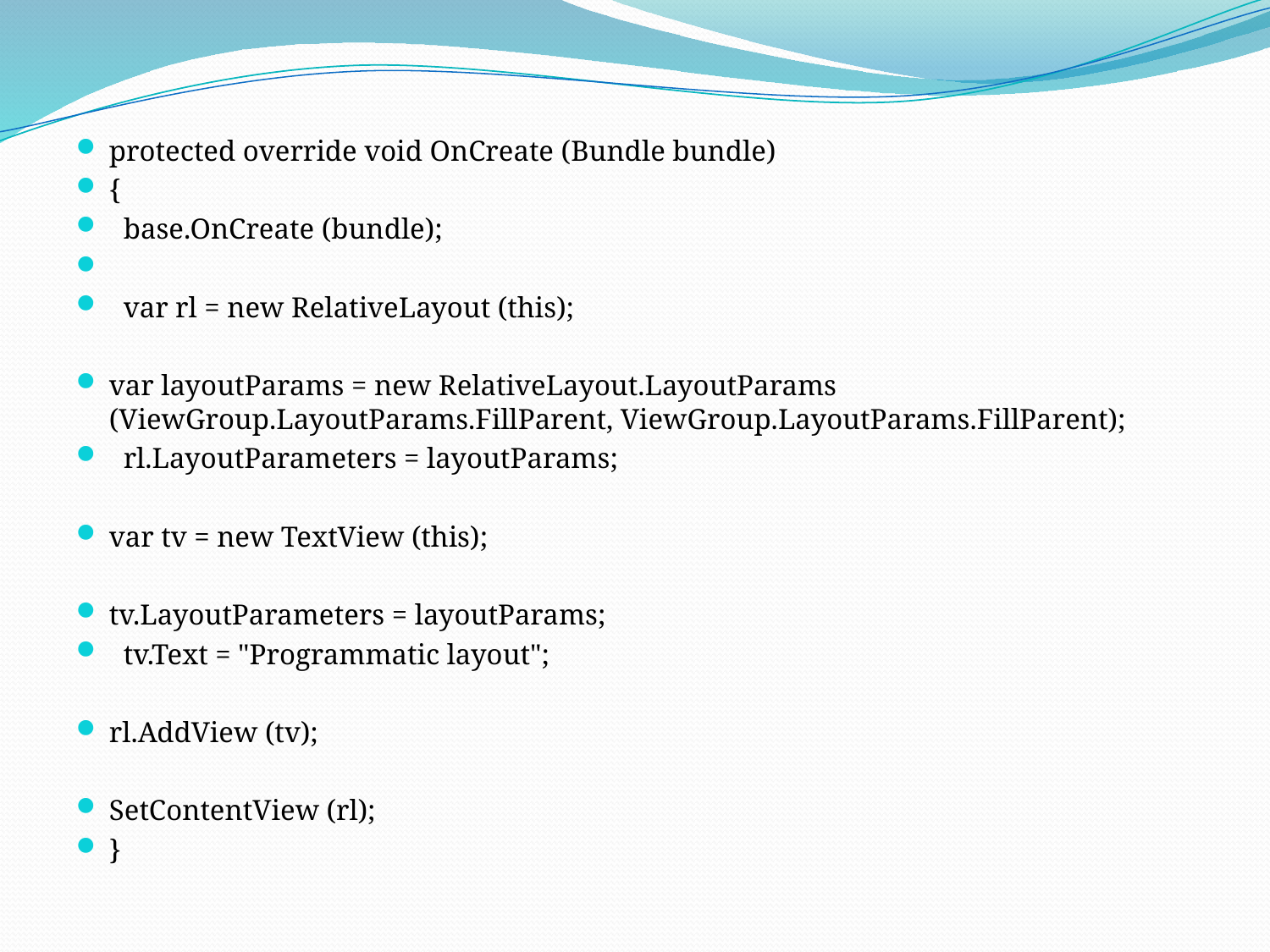

protected override void OnCreate (Bundle bundle)
{
  base.OnCreate (bundle);

  var rl = new RelativeLayout (this);

var layoutParams = new RelativeLayout.LayoutParams (ViewGroup.LayoutParams.FillParent, ViewGroup.LayoutParams.FillParent);
  rl.LayoutParameters = layoutParams;

var tv = new TextView (this);

tv.LayoutParameters = layoutParams;
  tv.Text = "Programmatic layout";

rl.AddView (tv);

SetContentView (rl);
}